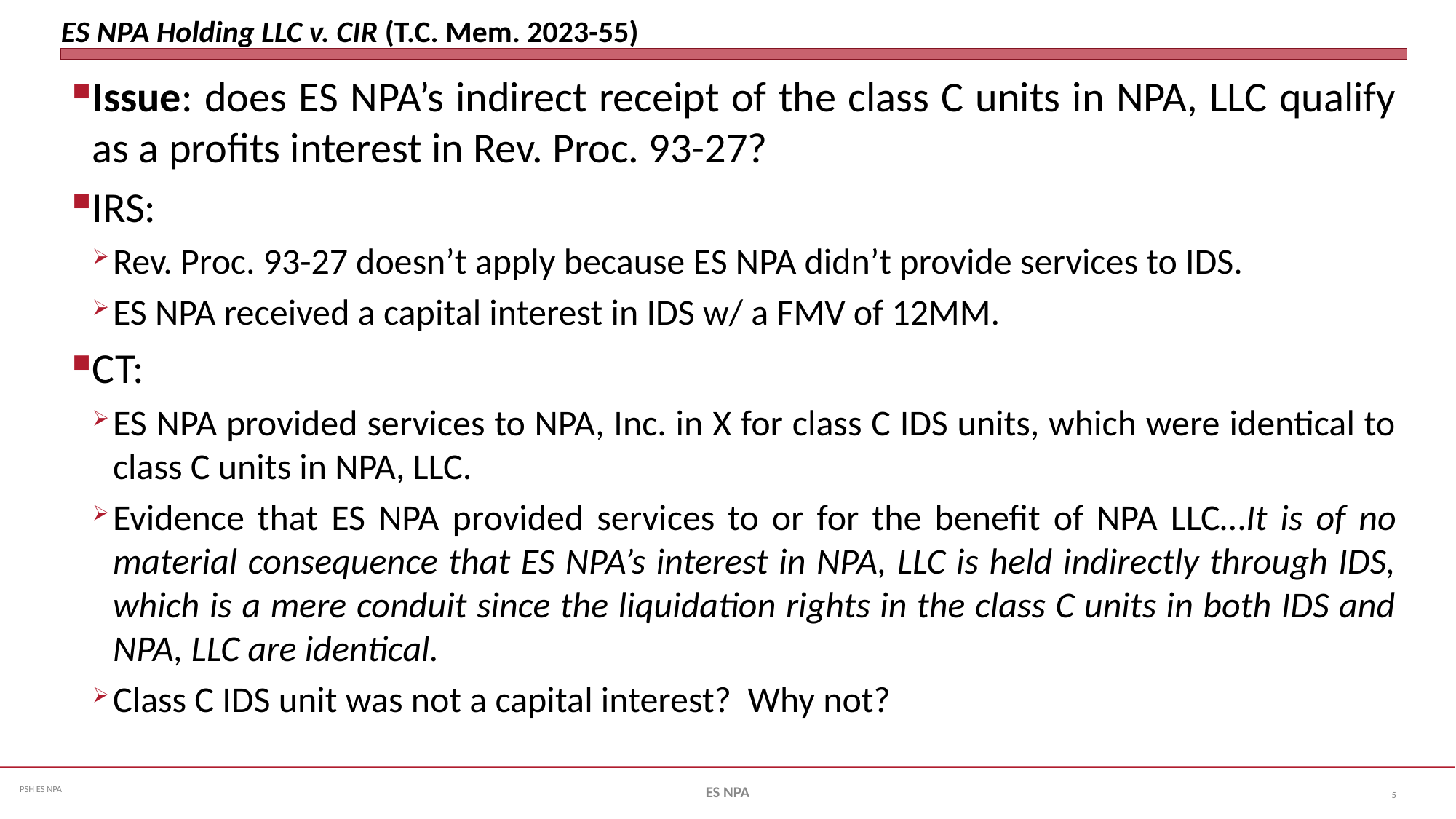

# ES NPA Holding LLC v. CIR (T.C. Mem. 2023-55)
Issue: does ES NPA’s indirect receipt of the class C units in NPA, LLC qualify as a profits interest in Rev. Proc. 93-27?
IRS:
Rev. Proc. 93-27 doesn’t apply because ES NPA didn’t provide services to IDS.
ES NPA received a capital interest in IDS w/ a FMV of 12MM.
CT:
ES NPA provided services to NPA, Inc. in X for class C IDS units, which were identical to class C units in NPA, LLC.
Evidence that ES NPA provided services to or for the benefit of NPA LLC…It is of no material consequence that ES NPA’s interest in NPA, LLC is held indirectly through IDS, which is a mere conduit since the liquidation rights in the class C units in both IDS and NPA, LLC are identical.
Class C IDS unit was not a capital interest?  Why not?

ES NPA
5